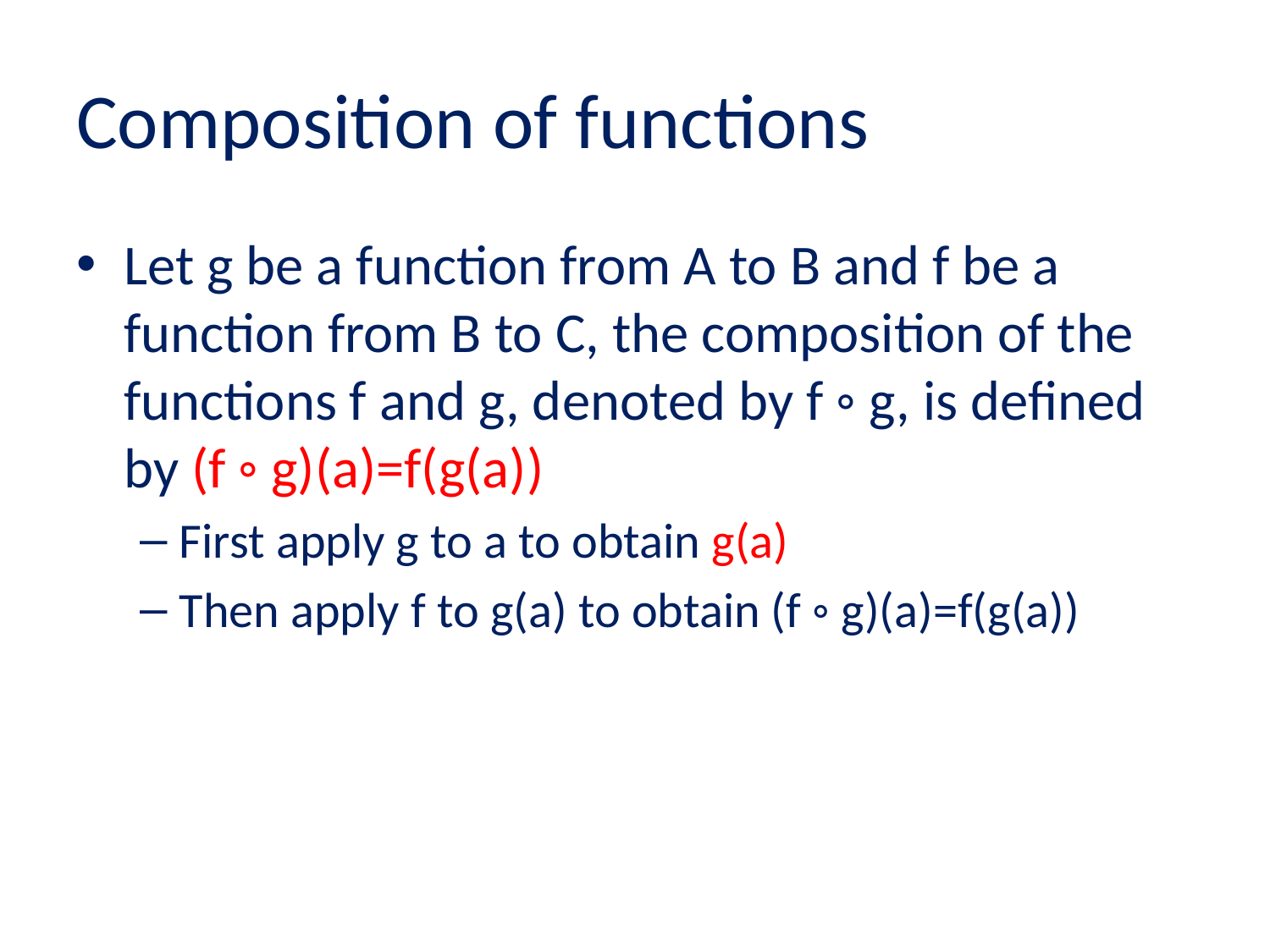

# Composition of functions
Let g be a function from A to B and f be a function from B to C, the composition of the functions f and g, denoted by f ◦ g, is defined by (f ◦ g)(a)=f(g(a))
First apply g to a to obtain g(a)
Then apply f to g(a) to obtain (f ◦ g)(a)=f(g(a))
28